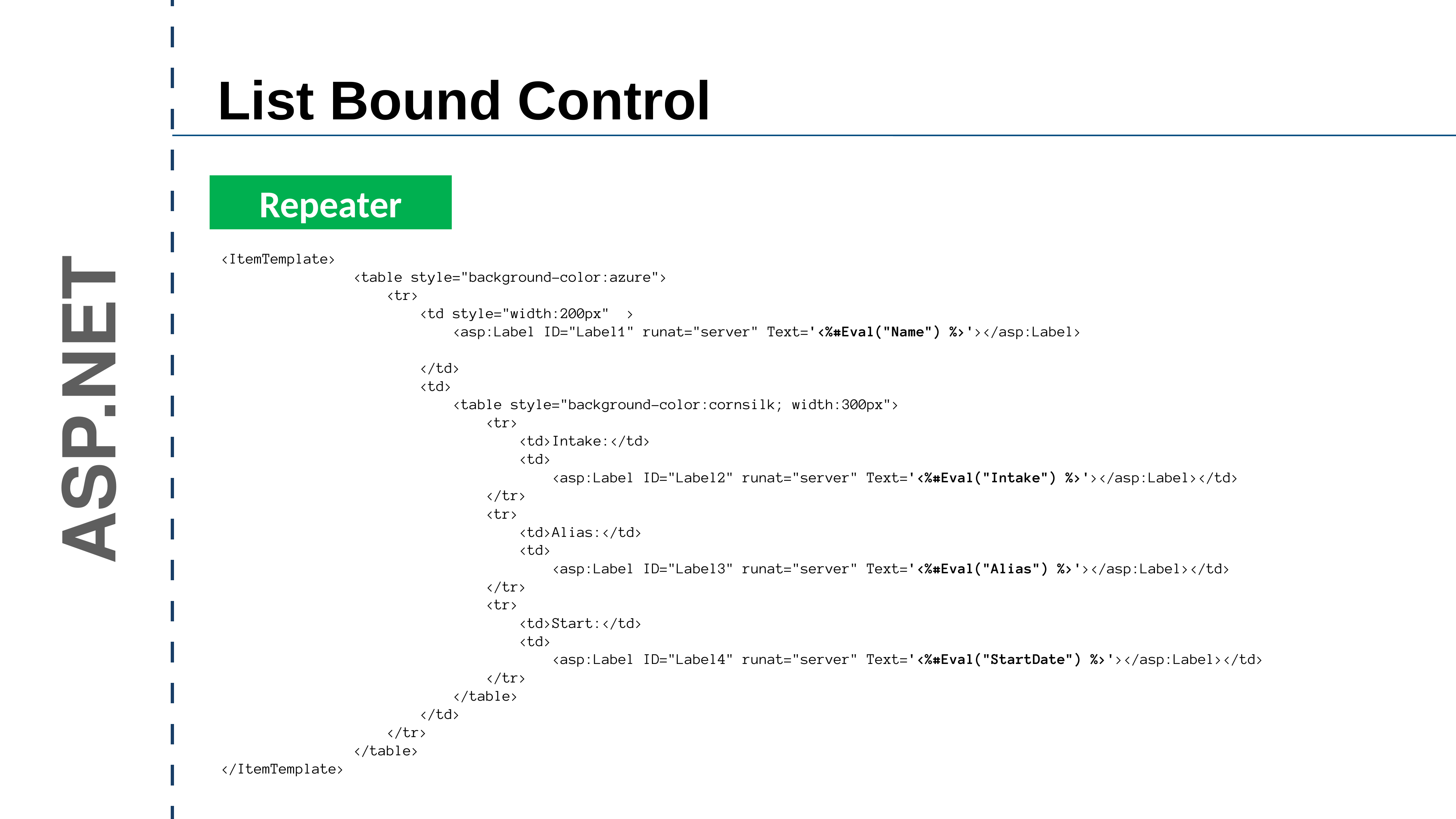

List Bound Control

Repeater
<ItemTemplate>
                <table style="background-color:azure">
                    <tr>
                        <td style="width:200px"  >
                            <asp:Label ID="Label1" runat="server" Text='<%#Eval("Name") %>'></asp:Label>

                        </td>
                        <td>
                            <table style="background-color:cornsilk; width:300px">
                                <tr>
                                    <td>Intake:</td>
                                    <td>
                                        <asp:Label ID="Label2" runat="server" Text='<%#Eval("Intake") %>'></asp:Label></td>
                                </tr>
                                <tr>
                                    <td>Alias:</td>
                                    <td>
                                        <asp:Label ID="Label3" runat="server" Text='<%#Eval("Alias") %>'></asp:Label></td>
                                </tr>
                                <tr>
                                    <td>Start:</td>
                                    <td>
                                        <asp:Label ID="Label4" runat="server" Text='<%#Eval("StartDate") %>'></asp:Label></td>
                                </tr>
                            </table>
                        </td>
                    </tr>
                </table>
</ItemTemplate>
ASP.NET